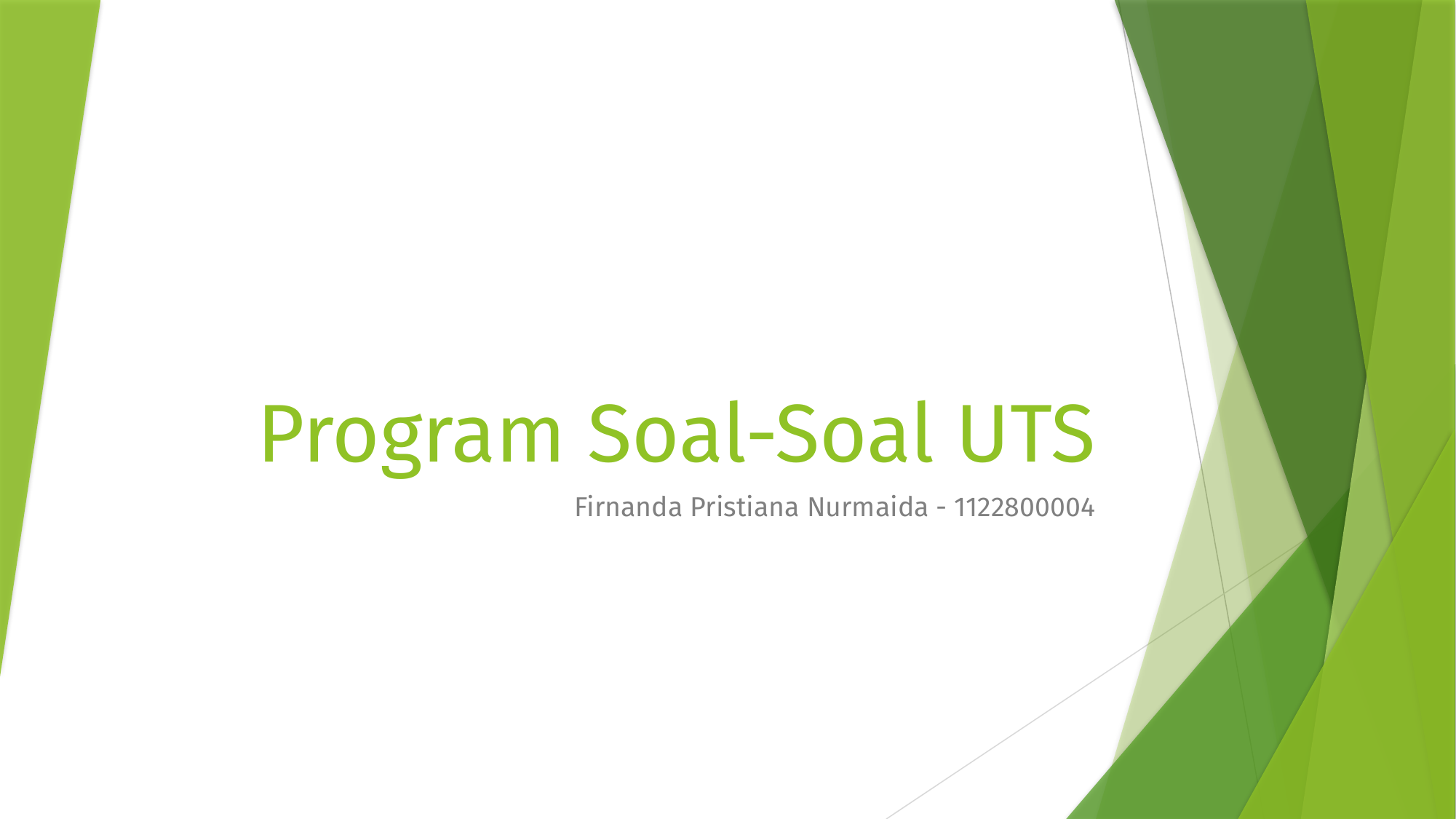

# Program Soal-Soal UTS
Firnanda Pristiana Nurmaida - 1122800004